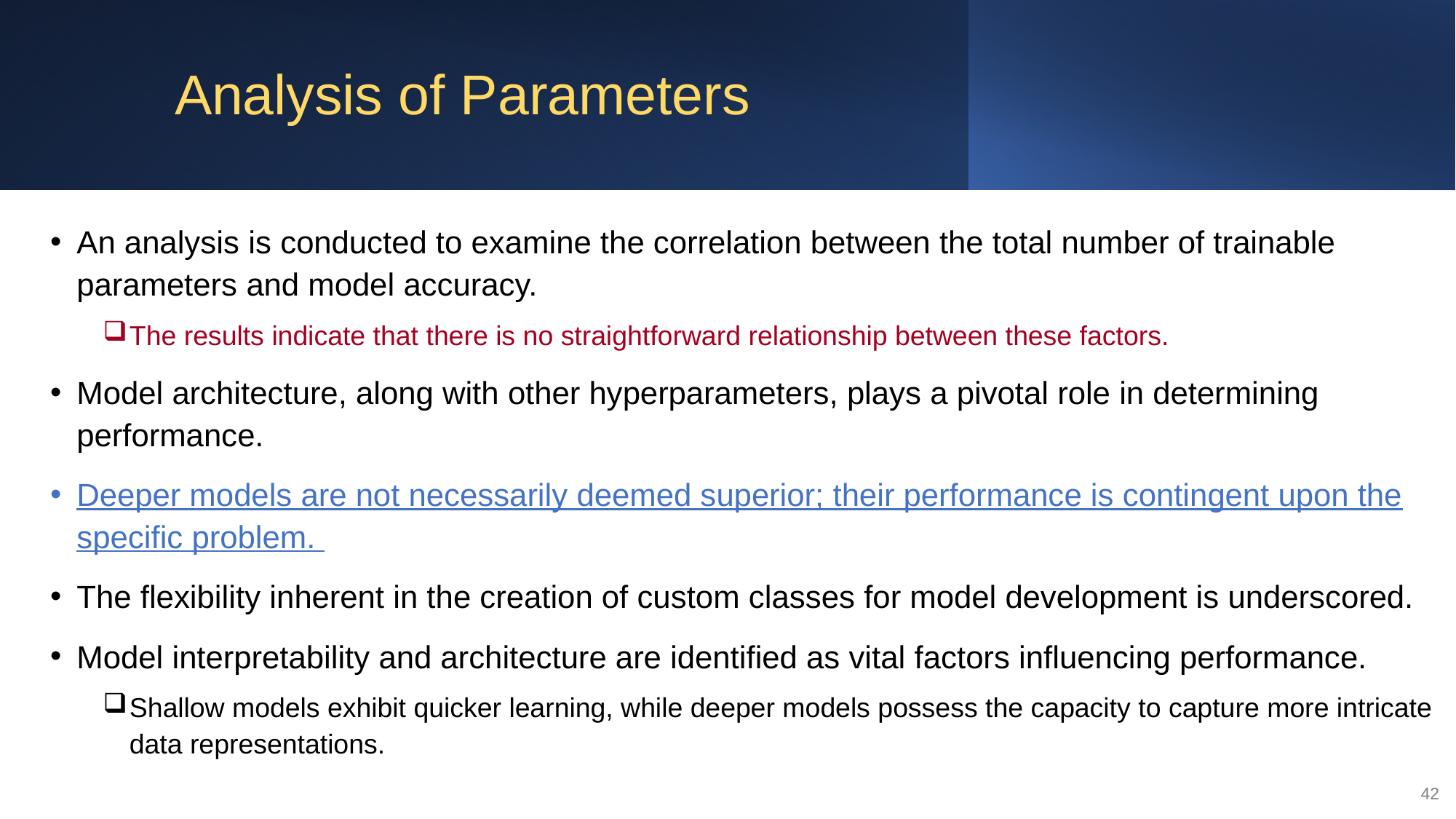

# Analysis of Parameters
An analysis is conducted to examine the correlation between the total number of trainable parameters and model accuracy.
The results indicate that there is no straightforward relationship between these factors.
Model architecture, along with other hyperparameters, plays a pivotal role in determining performance.
Deeper models are not necessarily deemed superior; their performance is contingent upon the specific problem.
The flexibility inherent in the creation of custom classes for model development is underscored.
Model interpretability and architecture are identified as vital factors influencing performance.
Shallow models exhibit quicker learning, while deeper models possess the capacity to capture more intricate data representations.
42